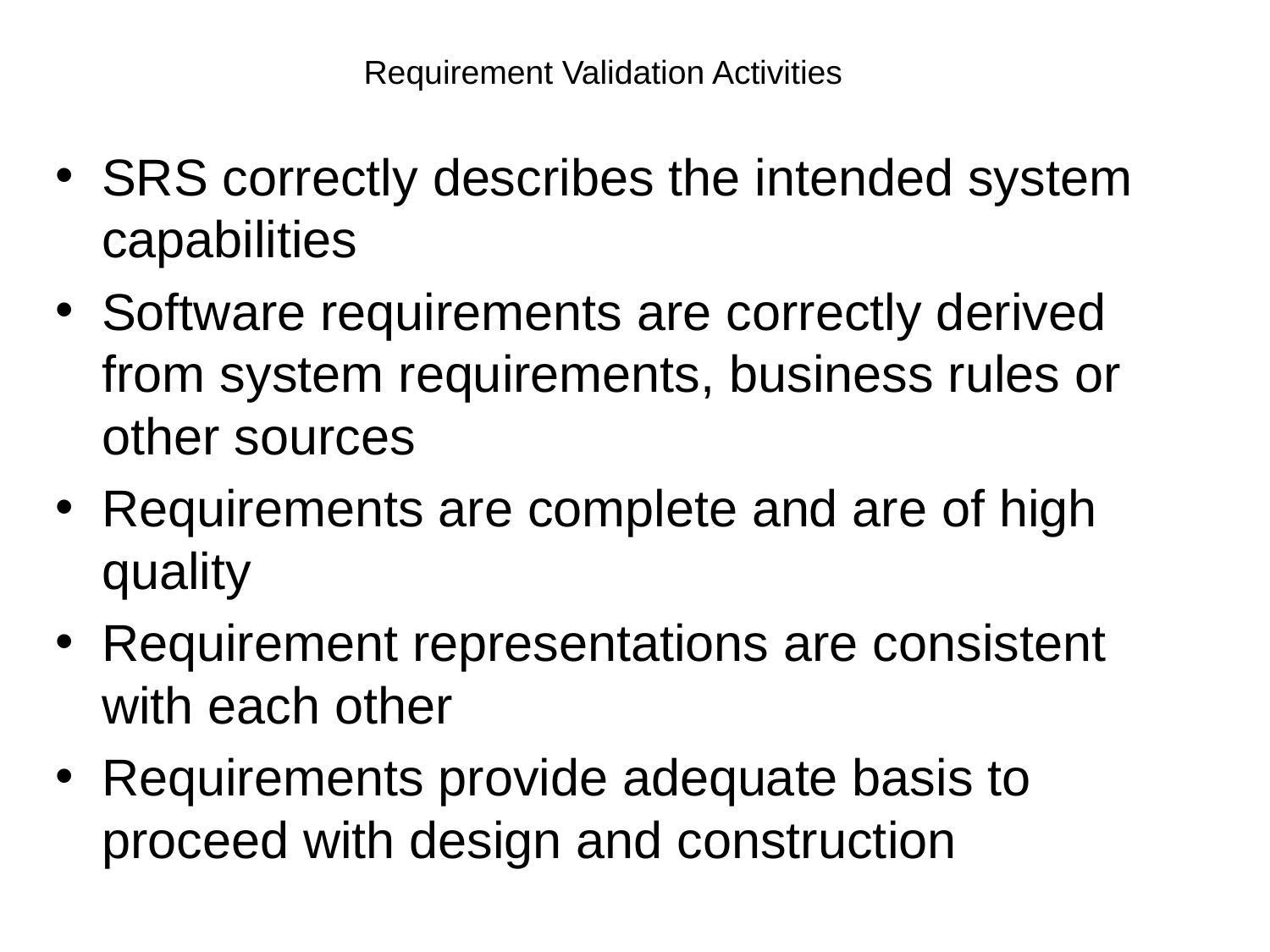

# Requirement Validation Activities
SRS correctly describes the intended system capabilities
Software requirements are correctly derived from system requirements, business rules or other sources
Requirements are complete and are of high quality
Requirement representations are consistent with each other
Requirements provide adequate basis to proceed with design and construction